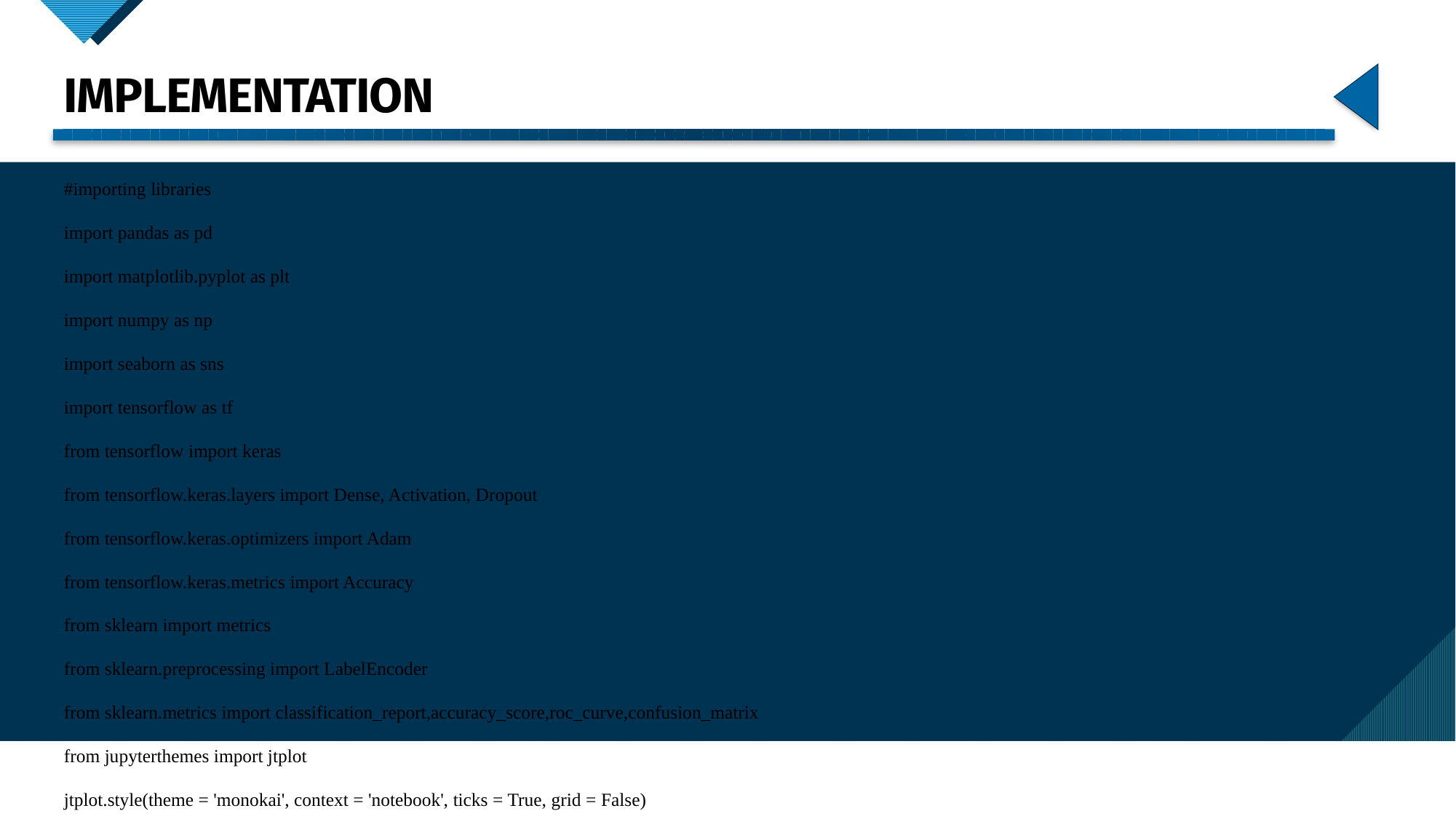

# IMPLEMENTATION

#importing libraries
import pandas as pd
import matplotlib.pyplot as plt
import numpy as np
import seaborn as sns
import tensorflow as tf
from tensorflow import keras
from tensorflow.keras.layers import Dense, Activation, Dropout
from tensorflow.keras.optimizers import Adam
from tensorflow.keras.metrics import Accuracy
from sklearn import metrics
from sklearn.preprocessing import LabelEncoder
from sklearn.metrics import classification_report,accuracy_score,roc_curve,confusion_matrix
from jupyterthemes import jtplot
jtplot.style(theme = 'monokai', context = 'notebook', ticks = True, grid = False)

13